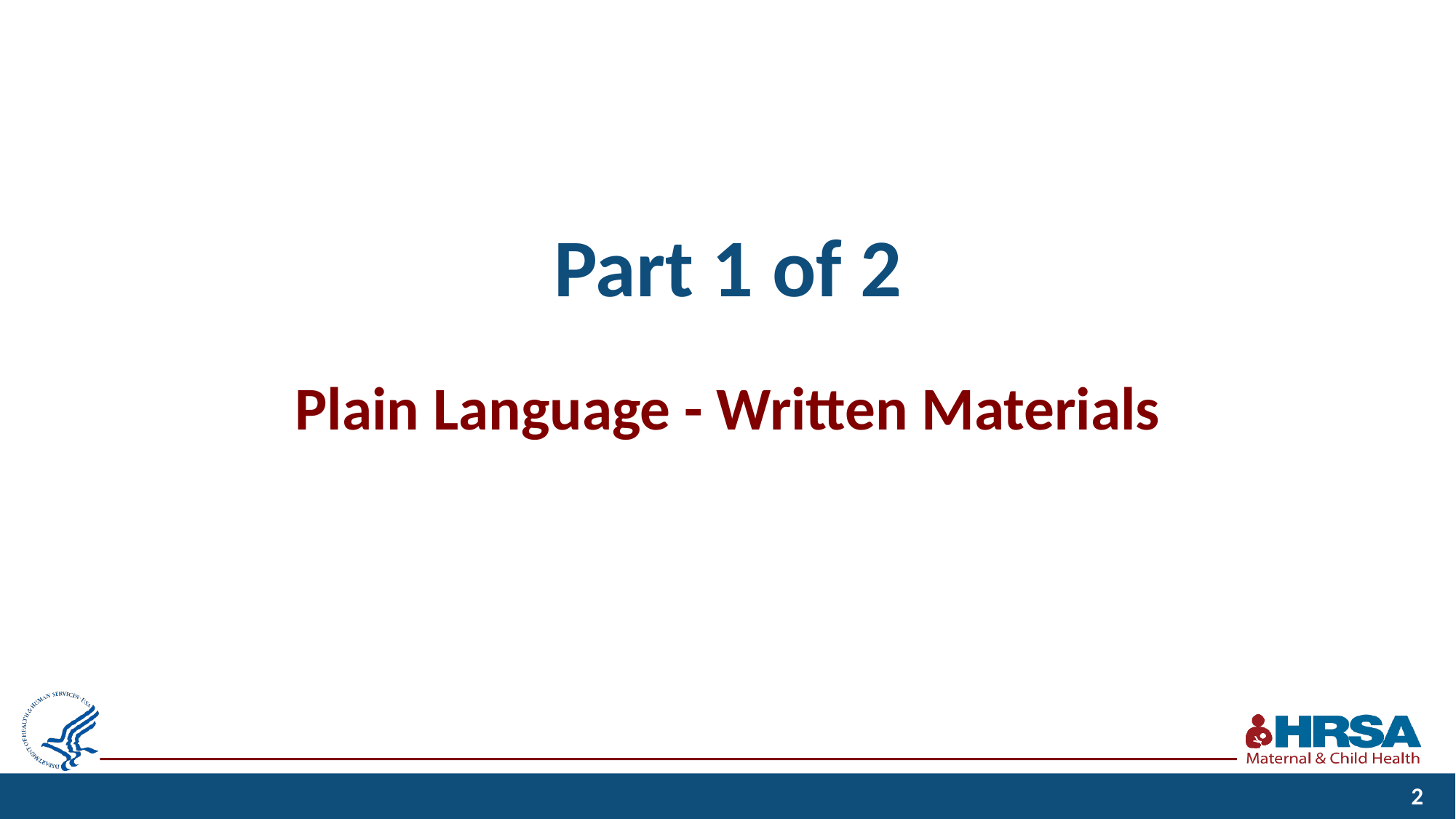

# Part 1 of 2
Plain Language - Written Materials
2